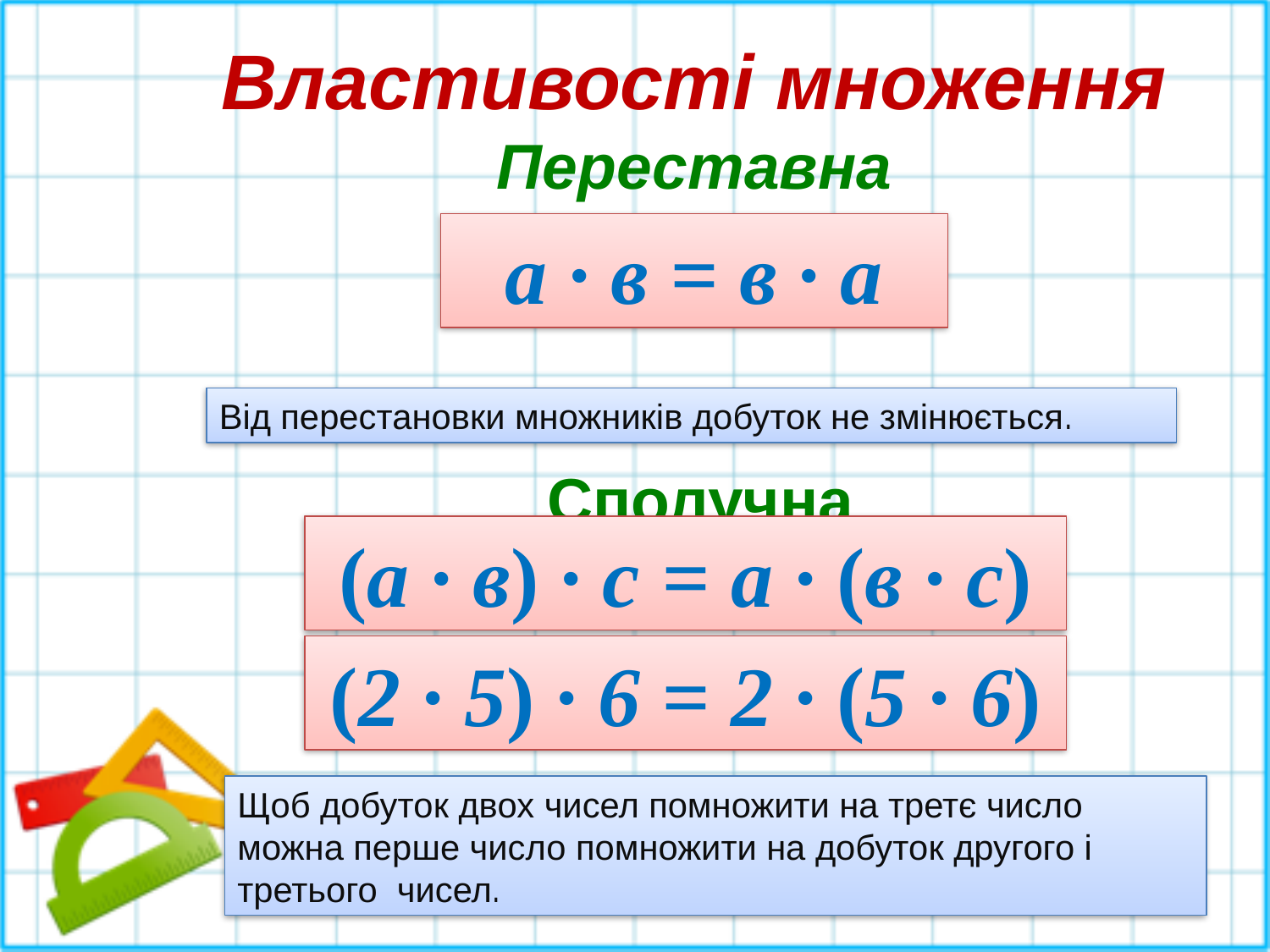

Властивості множення
Переставна
а · в = в · а
Від перестановки множників добуток не змінюється.
Сполучна
(а · в) · с = а · (в · с)
(2 · 5) · 6 = 2 · (5 · 6)
Щоб добуток двох чисел помножити на третє число
можна перше число помножити на добуток другого і третього  чисел.